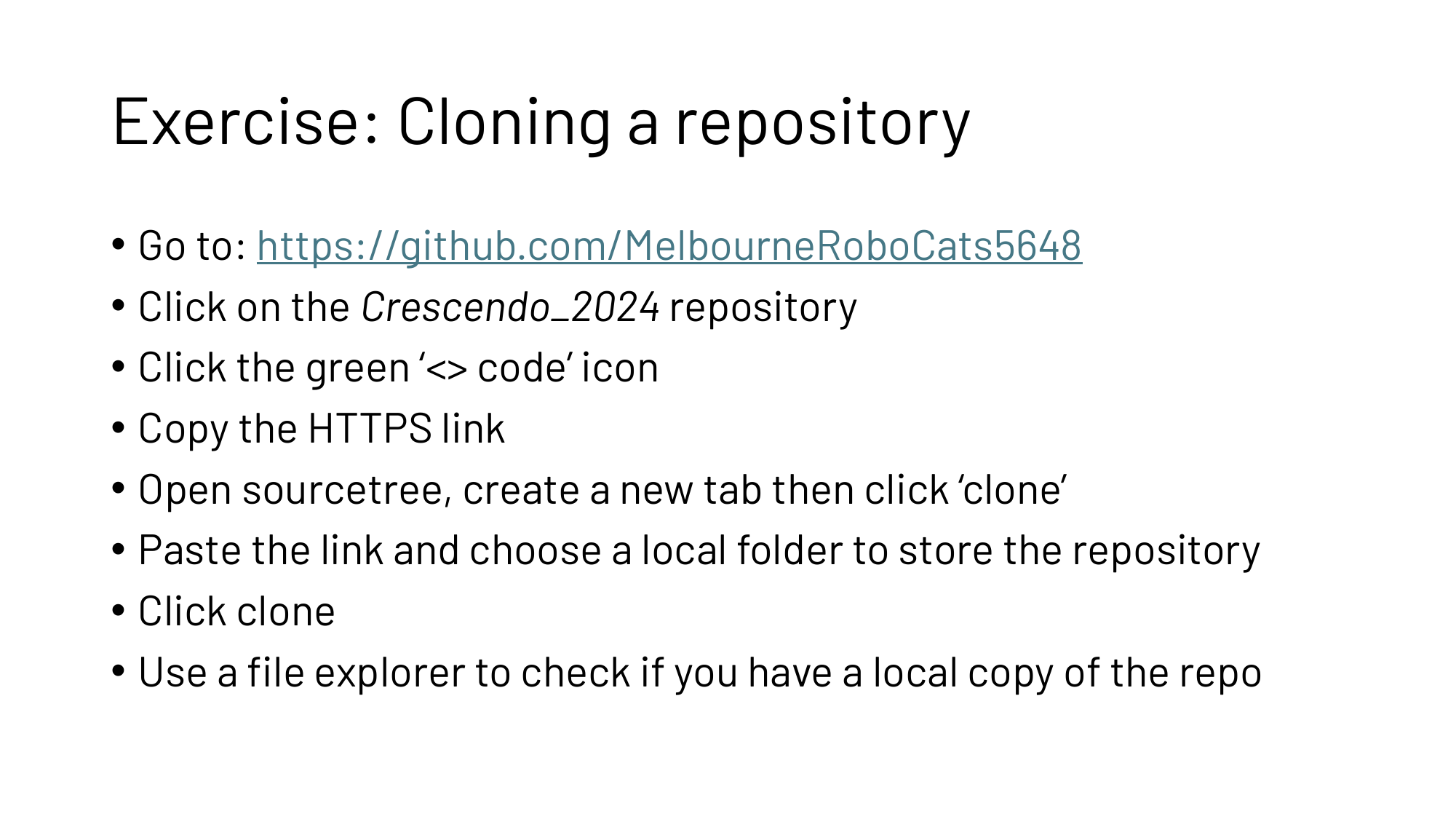

# Exercise: Cloning a repository
Go to: https://github.com/MelbourneRoboCats5648
Click on the Crescendo_2024 repository
Click the green ‘<> code’ icon
Copy the HTTPS link
Open sourcetree, create a new tab then click ‘clone’
Paste the link and choose a local folder to store the repository
Click clone
Use a file explorer to check if you have a local copy of the repo